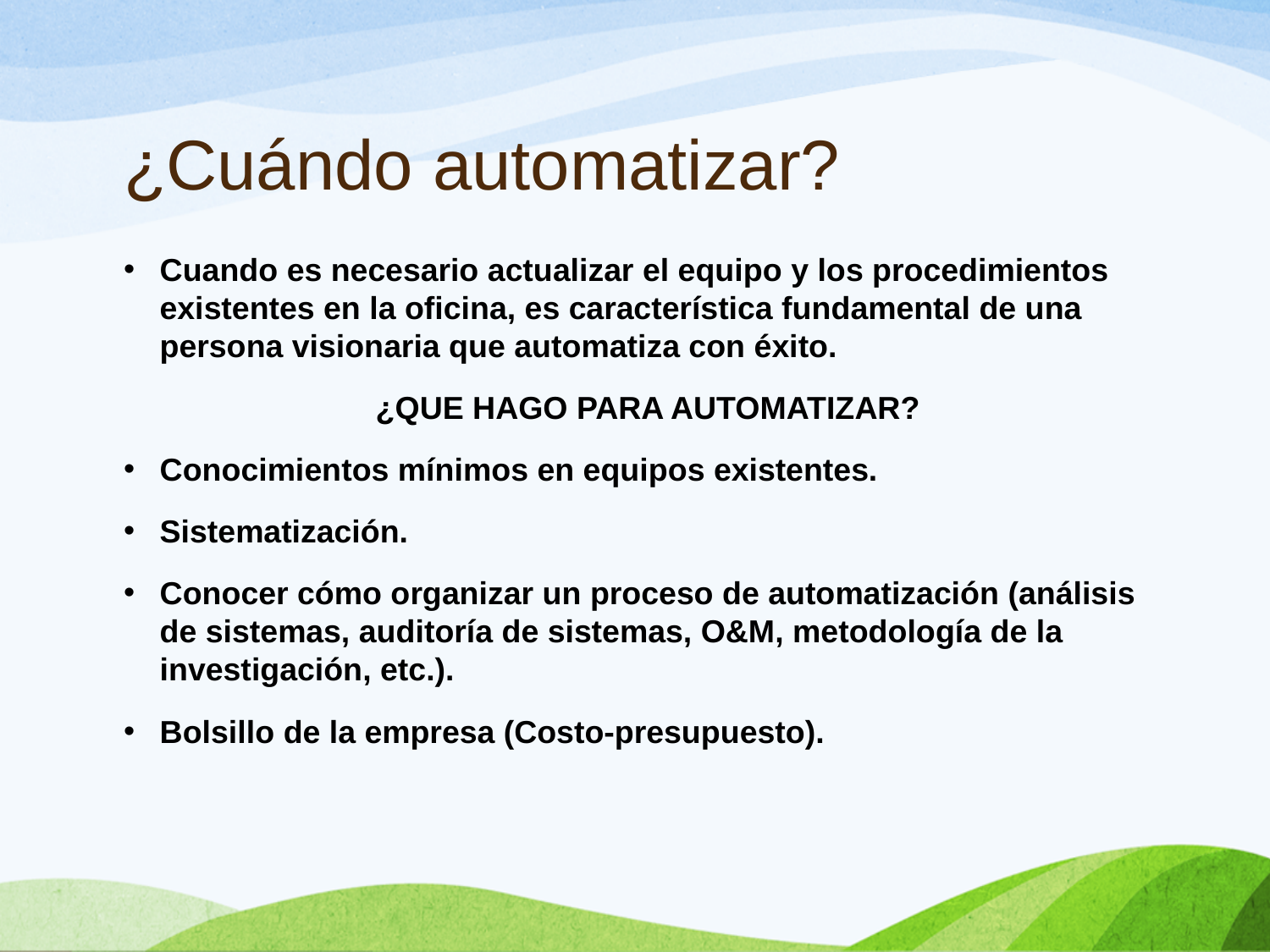

# ¿Cuándo automatizar?
Cuando es necesario actualizar el equipo y los procedimientos existentes en la oficina, es característica fundamental de una persona visionaria que automatiza con éxito.
¿QUE HAGO PARA AUTOMATIZAR?
Conocimientos mínimos en equipos existentes.
Sistematización.
Conocer cómo organizar un proceso de automatización (análisis de sistemas, auditoría de sistemas, O&M, metodología de la investigación, etc.).
Bolsillo de la empresa (Costo-presupuesto).